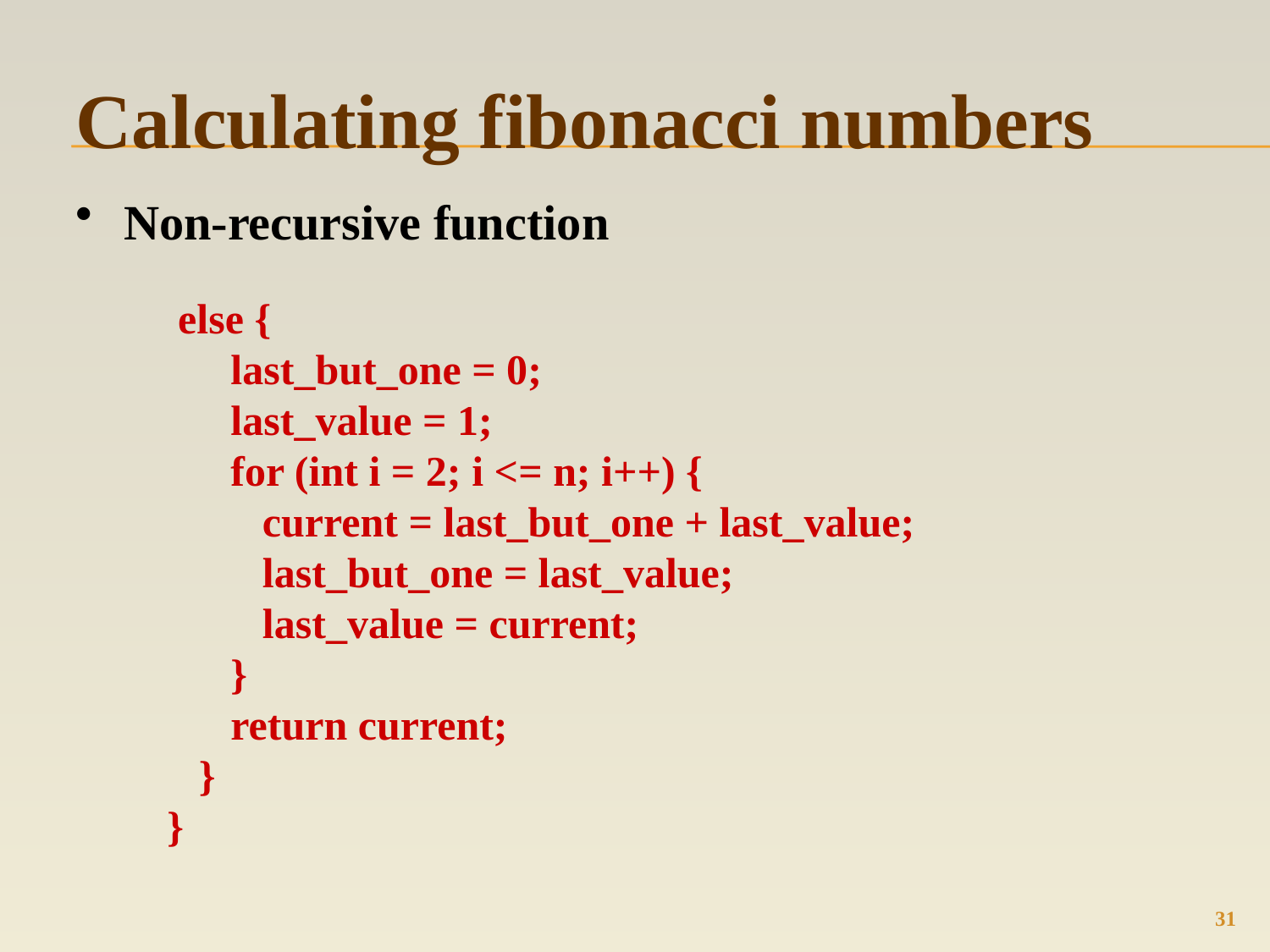

Calculating fibonacci numbers
Non-recursive function
 else {
      last_but_one = 0;
      last_value = 1;
      for (int i = 2; i <= n; i++) {
         current = last_but_one + last_value;
         last_but_one = last_value;
         last_value = current;
      }
      return current;
   }
}
31